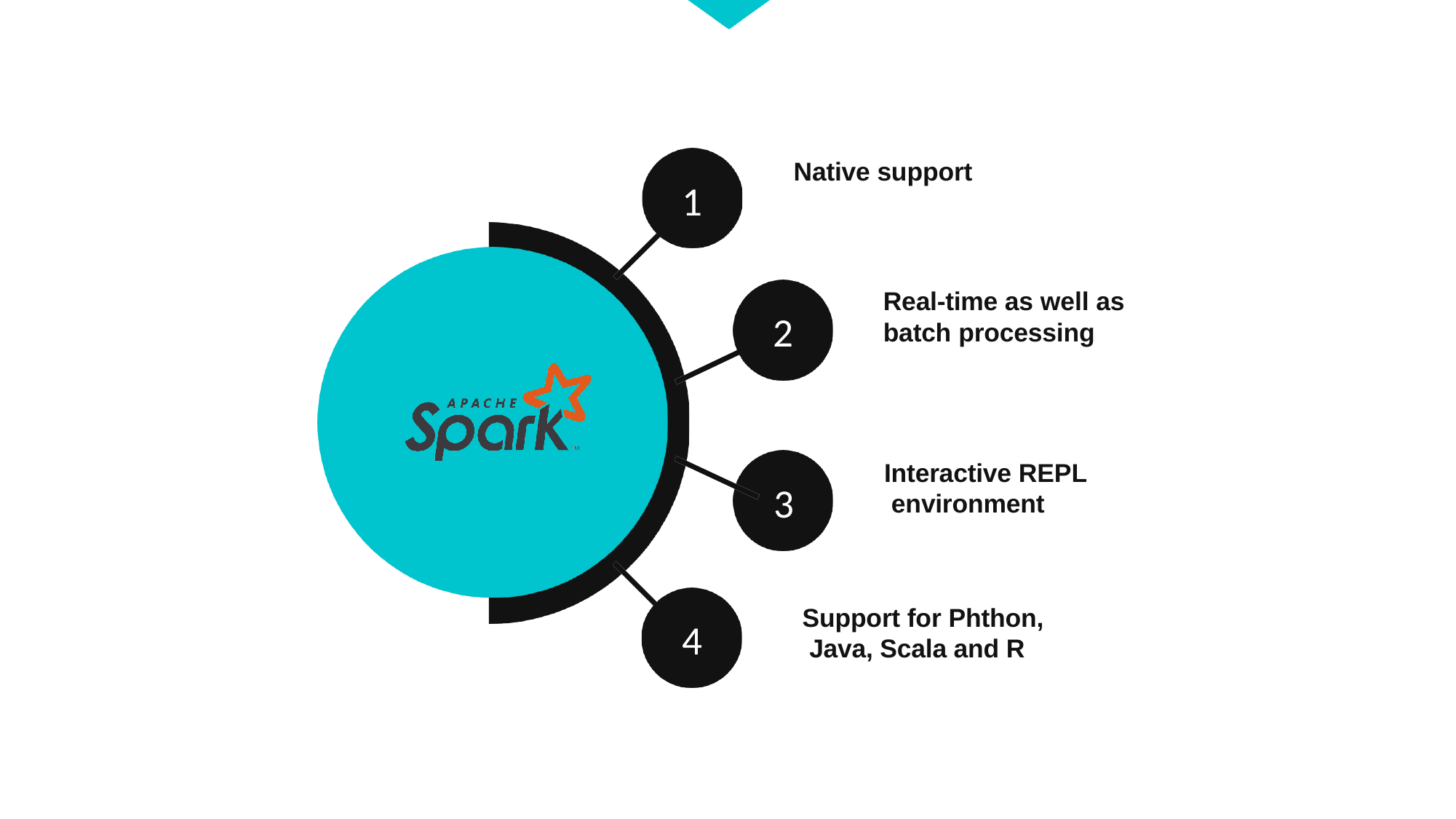

Native support
1

Real-time as well as
batch processing
2

Interactive REPL  environment

3

Support for Phthon,  Java, Scala and R
4